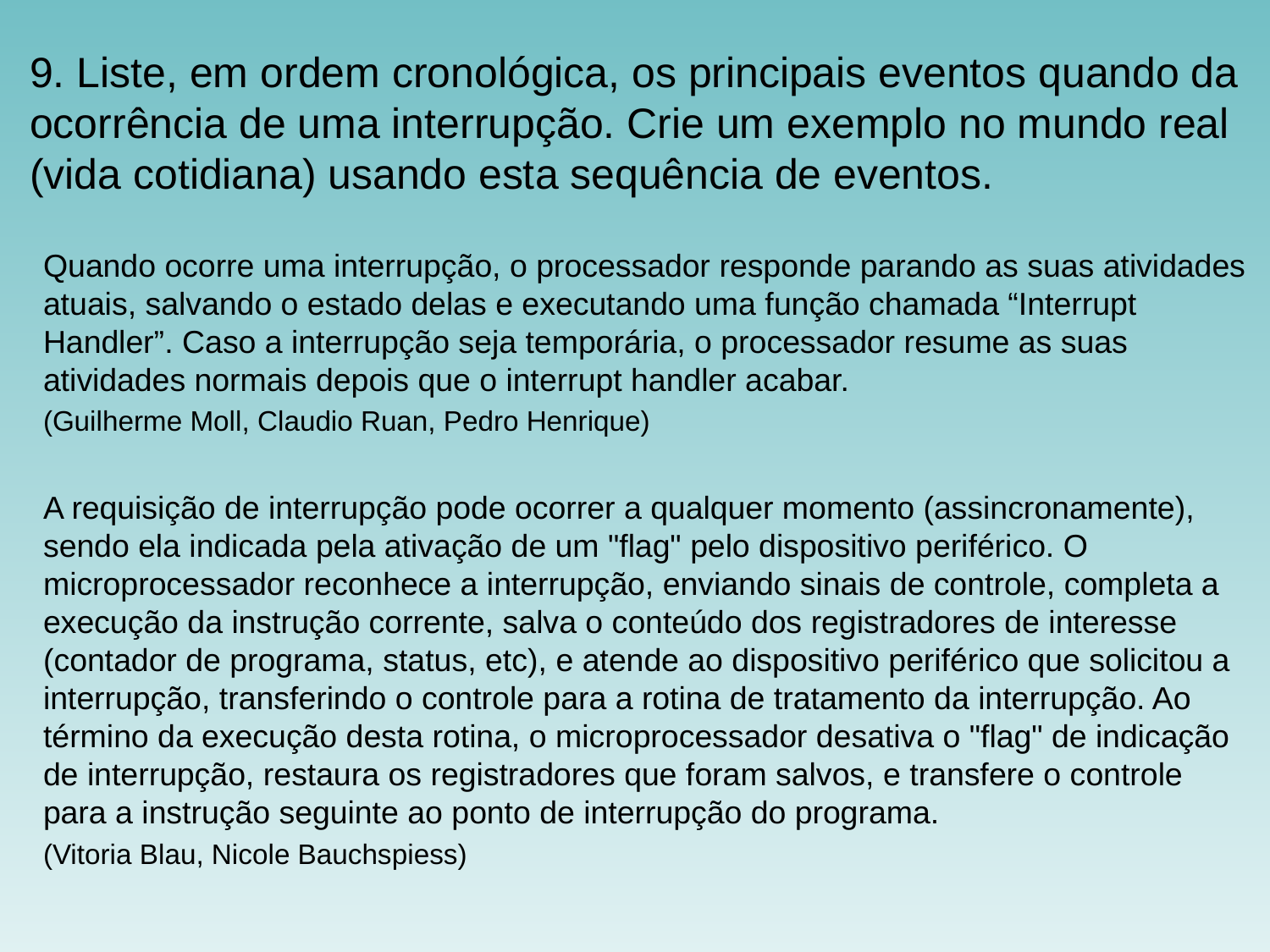

# 9. Liste, em ordem cronológica, os principais eventos quando da ocorrência de uma interrupção. Crie um exemplo no mundo real (vida cotidiana) usando esta sequência de eventos.
Quando ocorre uma interrupção, o processador responde parando as suas atividades atuais, salvando o estado delas e executando uma função chamada “Interrupt Handler”. Caso a interrupção seja temporária, o processador resume as suas atividades normais depois que o interrupt handler acabar.
(Guilherme Moll, Claudio Ruan, Pedro Henrique)

A requisição de interrupção pode ocorrer a qualquer momento (assincronamente), sendo ela indicada pela ativação de um "flag" pelo dispositivo periférico. O microprocessador reconhece a interrupção, enviando sinais de controle, completa a execução da instrução corrente, salva o conteúdo dos registradores de interesse (contador de programa, status, etc), e atende ao dispositivo periférico que solicitou a interrupção, transferindo o controle para a rotina de tratamento da interrupção. Ao término da execução desta rotina, o microprocessador desativa o "flag" de indicação de interrupção, restaura os registradores que foram salvos, e transfere o controle para a instrução seguinte ao ponto de interrupção do programa.
(Vitoria Blau, Nicole Bauchspiess)